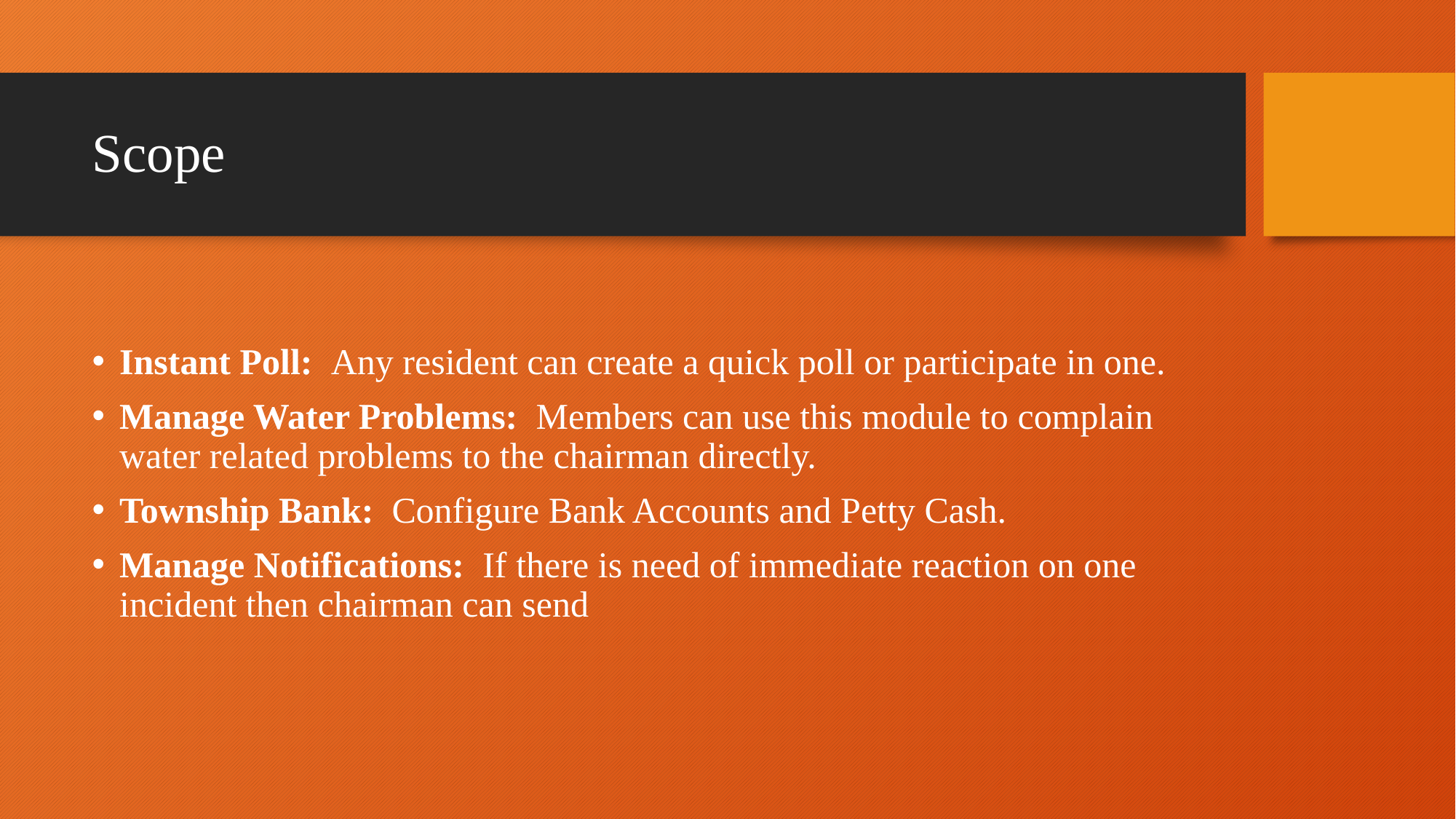

# Scope

Instant Poll:  Any resident can create a quick poll or participate in one.
Manage Water Problems:  Members can use this module to complain water related problems to the chairman directly.
Township Bank:  Configure Bank Accounts and Petty Cash.
Manage Notifications:  If there is need of immediate reaction on one incident then chairman can send